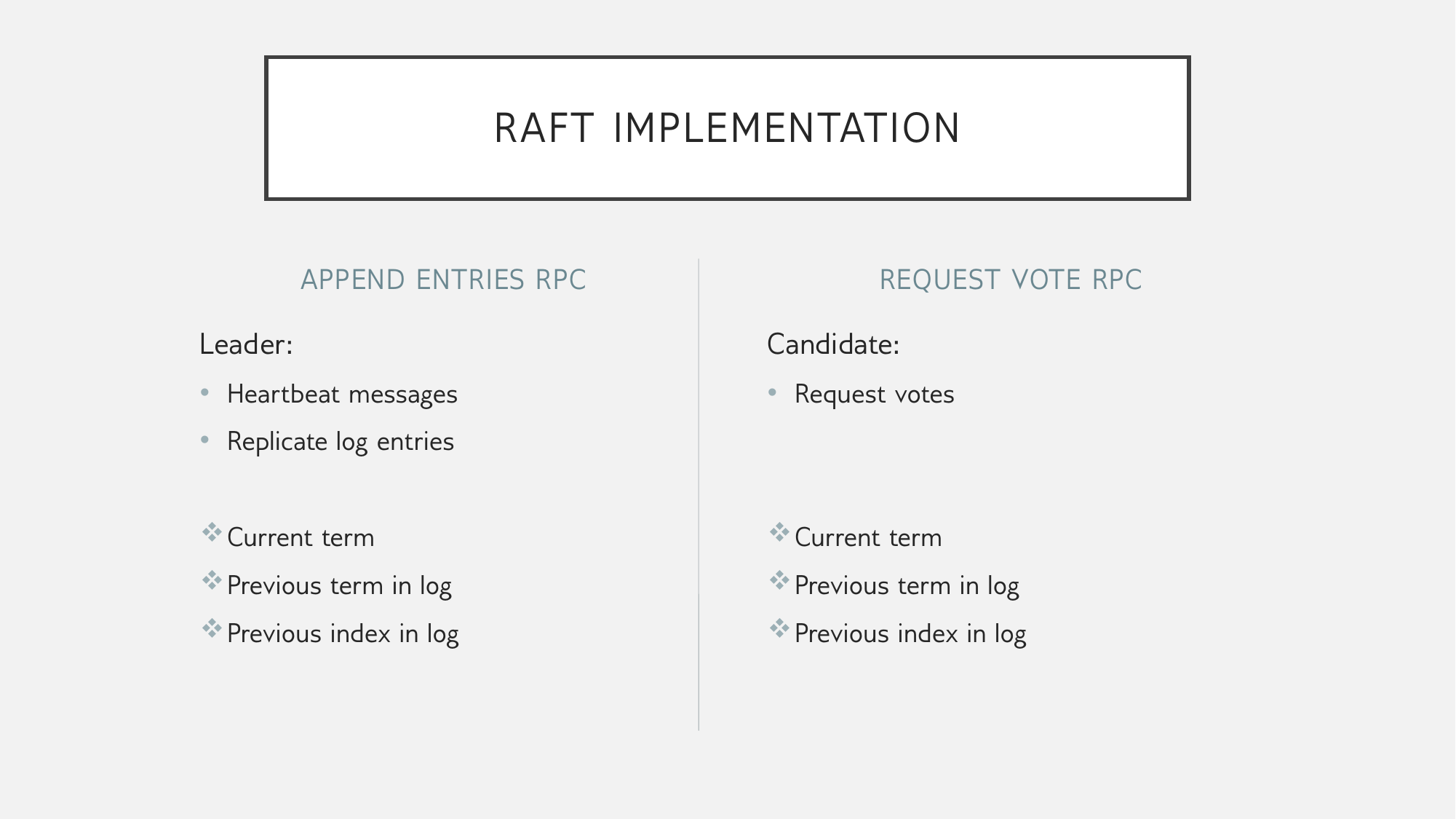

# Raft implementation
Request vote rpc
Append entries rpc
Candidate:
Request votes

Current term
Previous term in log
Previous index in log

Leader:
Heartbeat messages
Replicate log entries

Current term
Previous term in log
Previous index in log